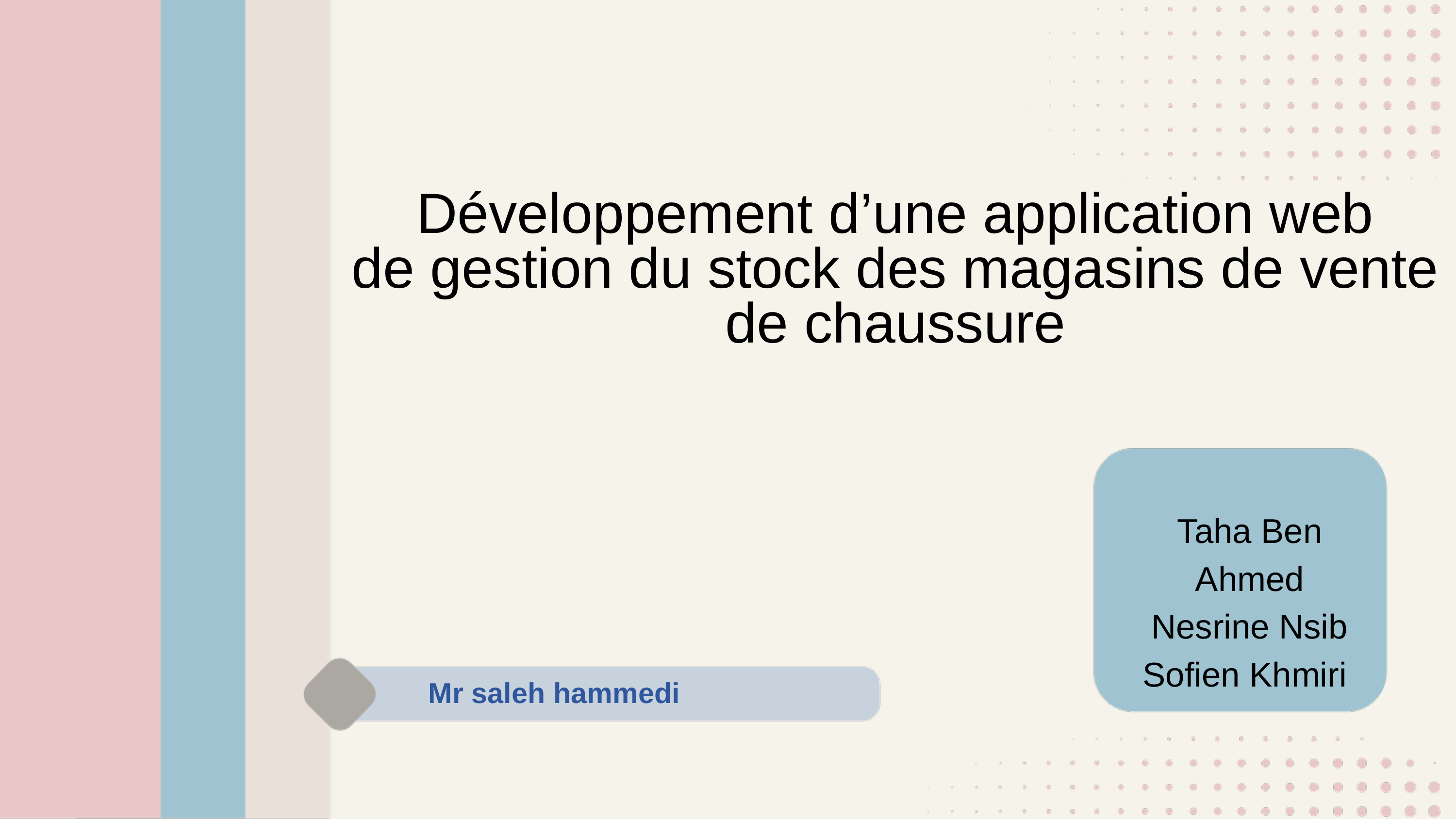

Développement d’une application web
de gestion du stock des magasins de vente de chaussure

Taha Ben Ahmed
Nesrine Nsib Sofien Khmiri
Mr saleh hammedi